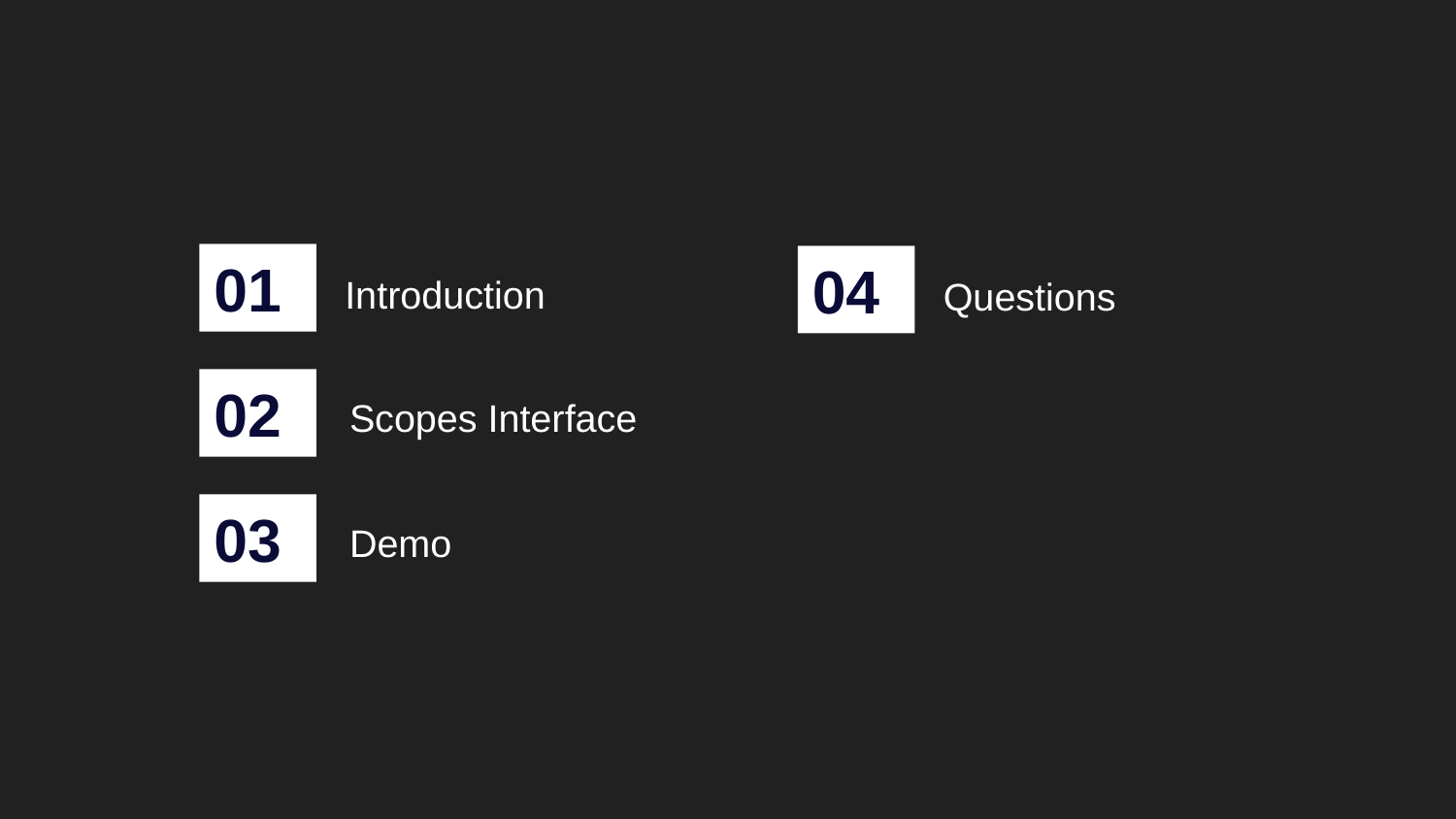

01
04
Introduction
Questions
02
Scopes Interface
03
Demo